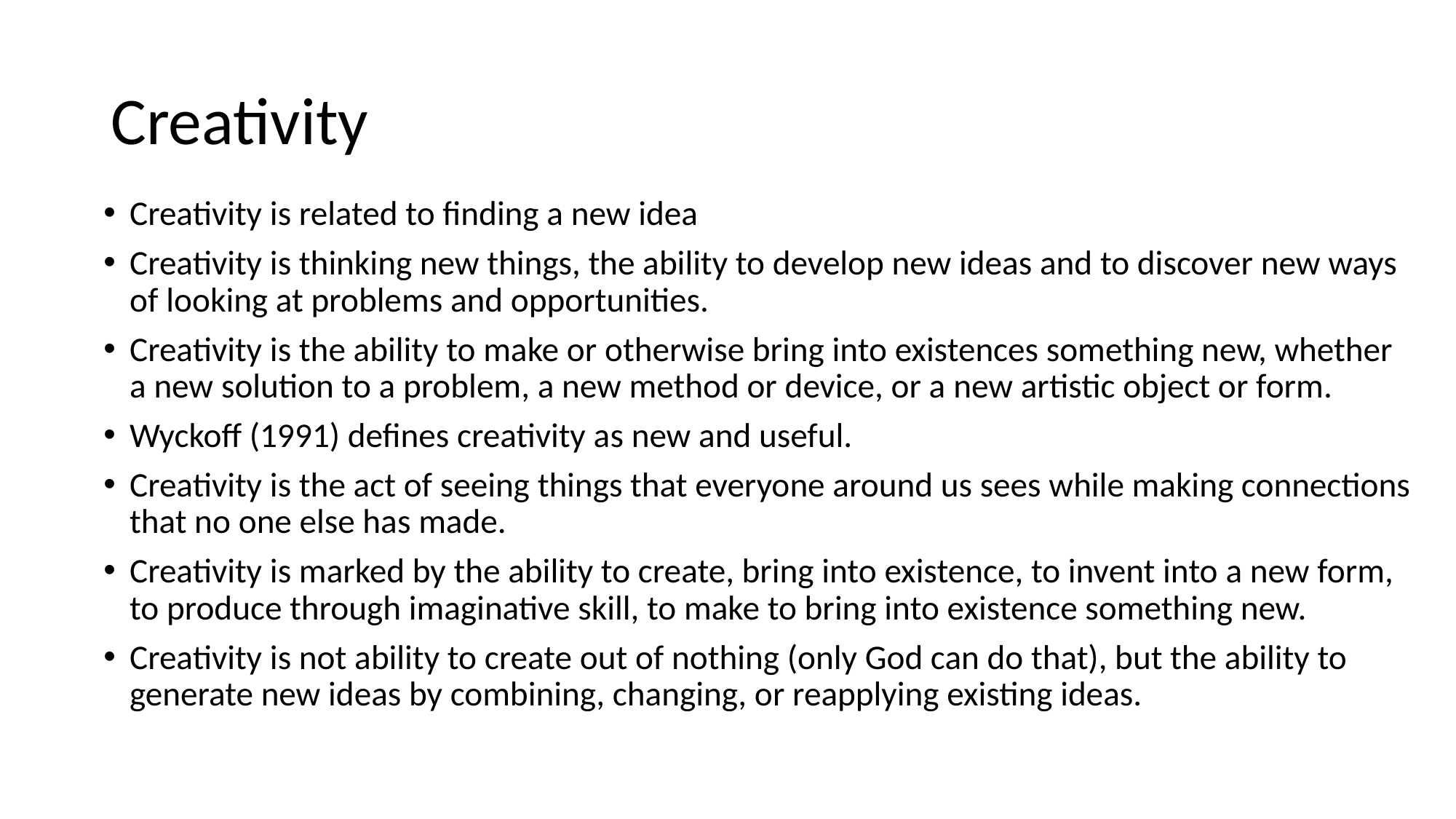

# Creativity
Creativity is related to finding a new idea
Creativity is thinking new things, the ability to develop new ideas and to discover new ways of looking at problems and opportunities.
Creativity is the ability to make or otherwise bring into existences something new, whether a new solution to a problem, a new method or device, or a new artistic object or form.
Wyckoff (1991) defines creativity as new and useful.
Creativity is the act of seeing things that everyone around us sees while making connections that no one else has made.
Creativity is marked by the ability to create, bring into existence, to invent into a new form, to produce through imaginative skill, to make to bring into existence something new.
Creativity is not ability to create out of nothing (only God can do that), but the ability to generate new ideas by combining, changing, or reapplying existing ideas.